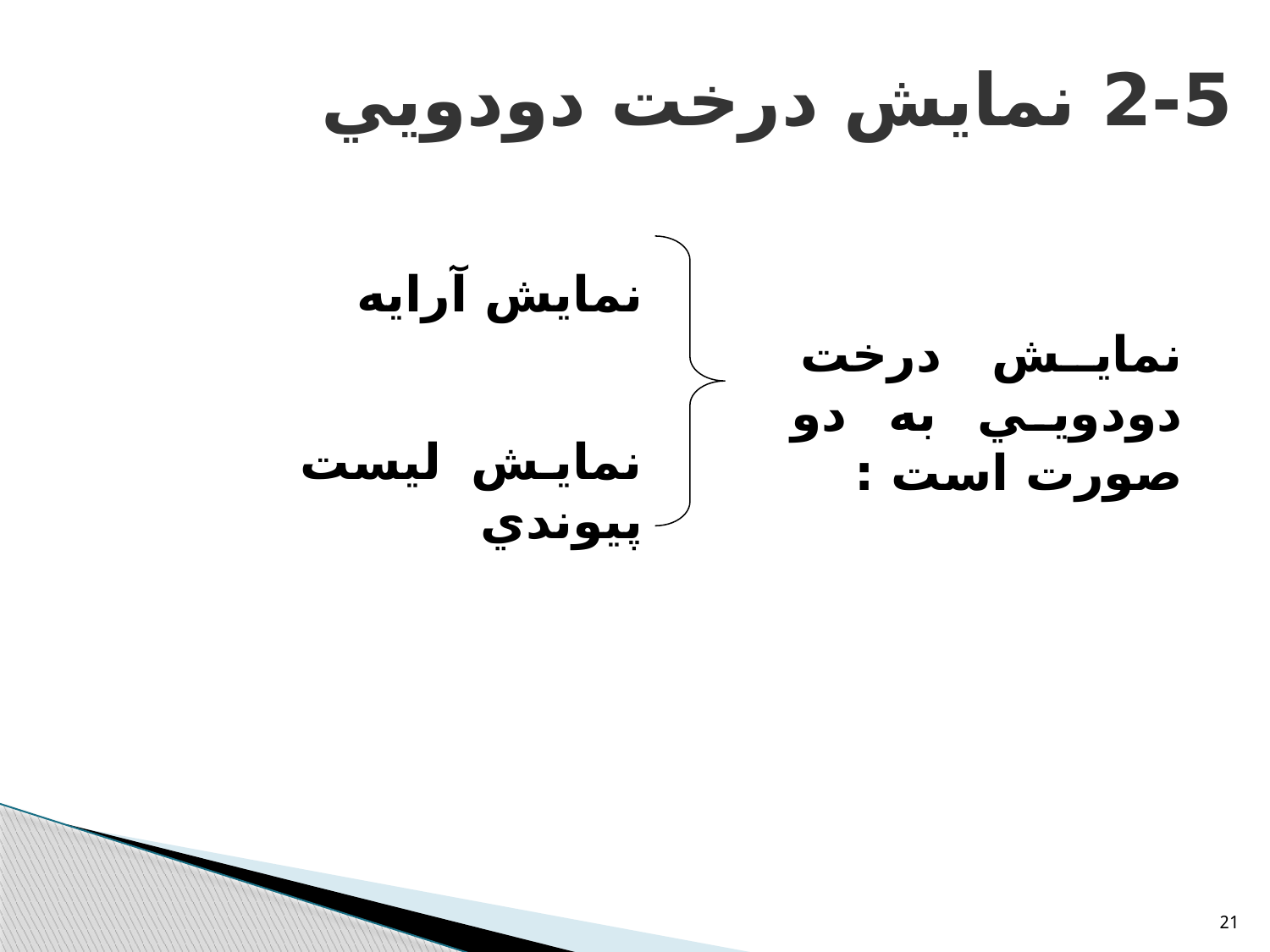

# 2-5 نمايش درخت دودويي

نمايش آرايه

نمايش ليست پيوندي
نمايش درخت دودويي به دو صورت است :
21